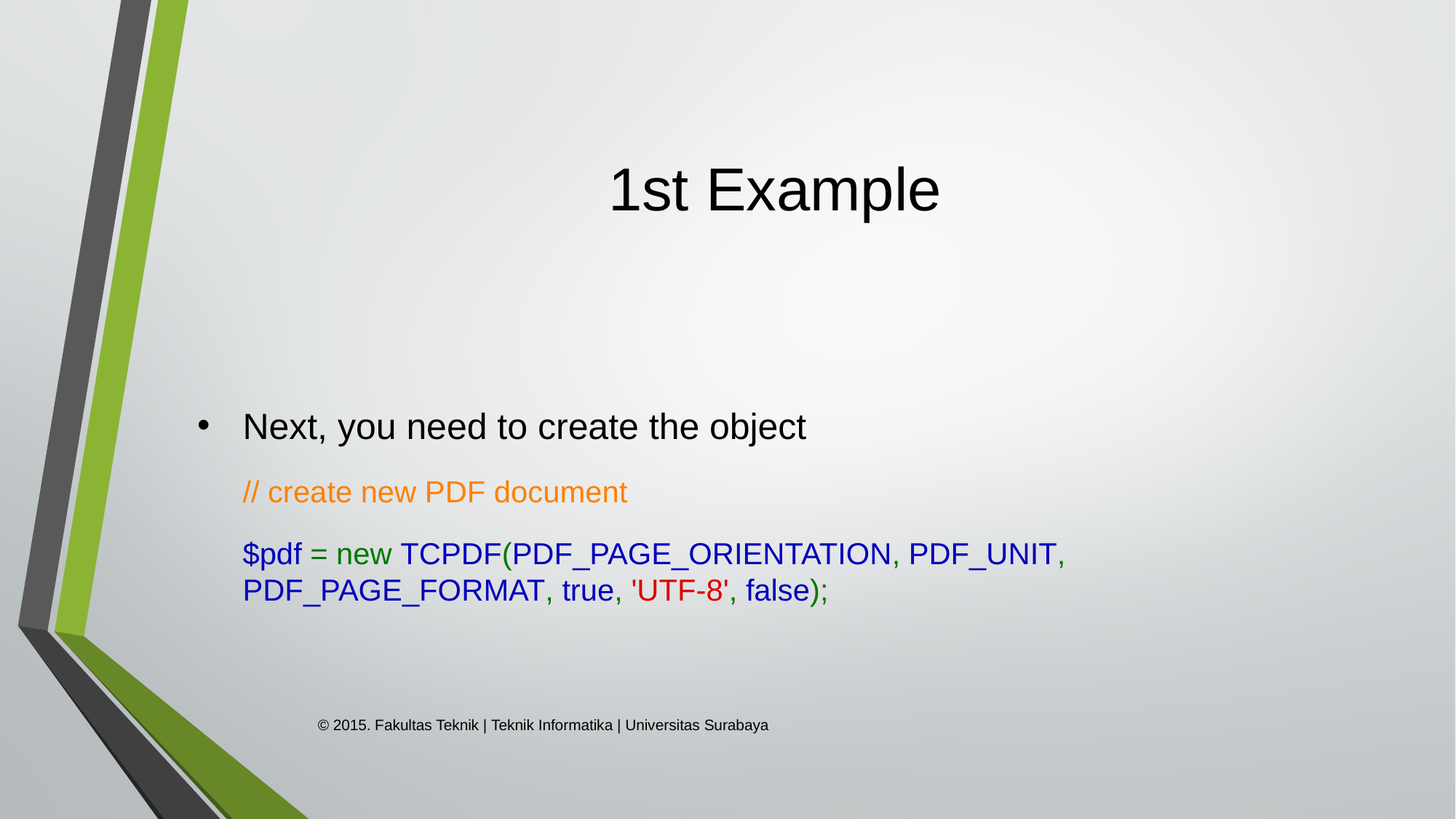

# 1st Example
Next, you need to create the object
// create new PDF document
$pdf = new TCPDF(PDF_PAGE_ORIENTATION, PDF_UNIT, PDF_PAGE_FORMAT, true, 'UTF-8', false);
© 2015. Fakultas Teknik | Teknik Informatika | Universitas Surabaya